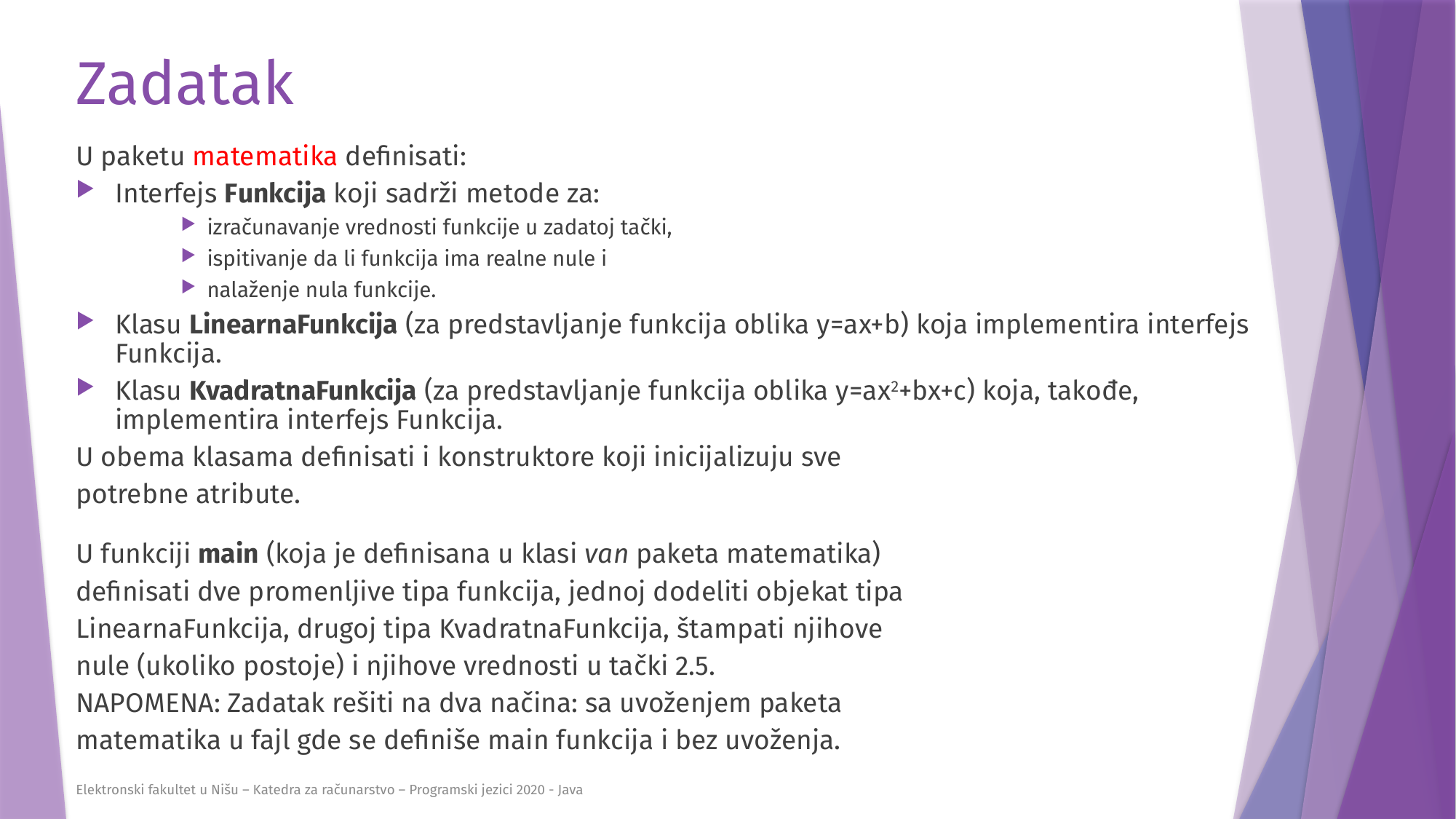

# Zadatak
U paketu matematika definisati:
Interfejs Funkcija koji sadrži metode za:
izračunavanje vrednosti funkcije u zadatoj tački,
ispitivanje da li funkcija ima realne nule i
nalaženje nula funkcije.
Klasu LinearnaFunkcija (za predstavljanje funkcija oblika y=ax+b) koja implementira interfejs Funkcija.
Klasu KvadratnaFunkcija (za predstavljanje funkcija oblika y=ax2+bx+c) koja, takođe,  implementira interfejs Funkcija.
U obema klasama definisati i konstruktore koji inicijalizuju sve
potrebne atribute.

U funkciji main (koja je definisana u klasi van paketa matematika)
definisati dve promenljive tipa funkcija, jednoj dodeliti objekat tipa
LinearnaFunkcija, drugoj tipa KvadratnaFunkcija, štampati njihove
nule (ukoliko postoje) i njihove vrednosti u tački 2.5.
NAPOMENA: Zadatak rešiti na dva načina: sa uvoženjem paketa
matematika u fajl gde se definiše main funkcija i bez uvoženja.
Elektronski fakultet u Nišu – Katedra za računarstvo – Programski jezici 2020 - Java